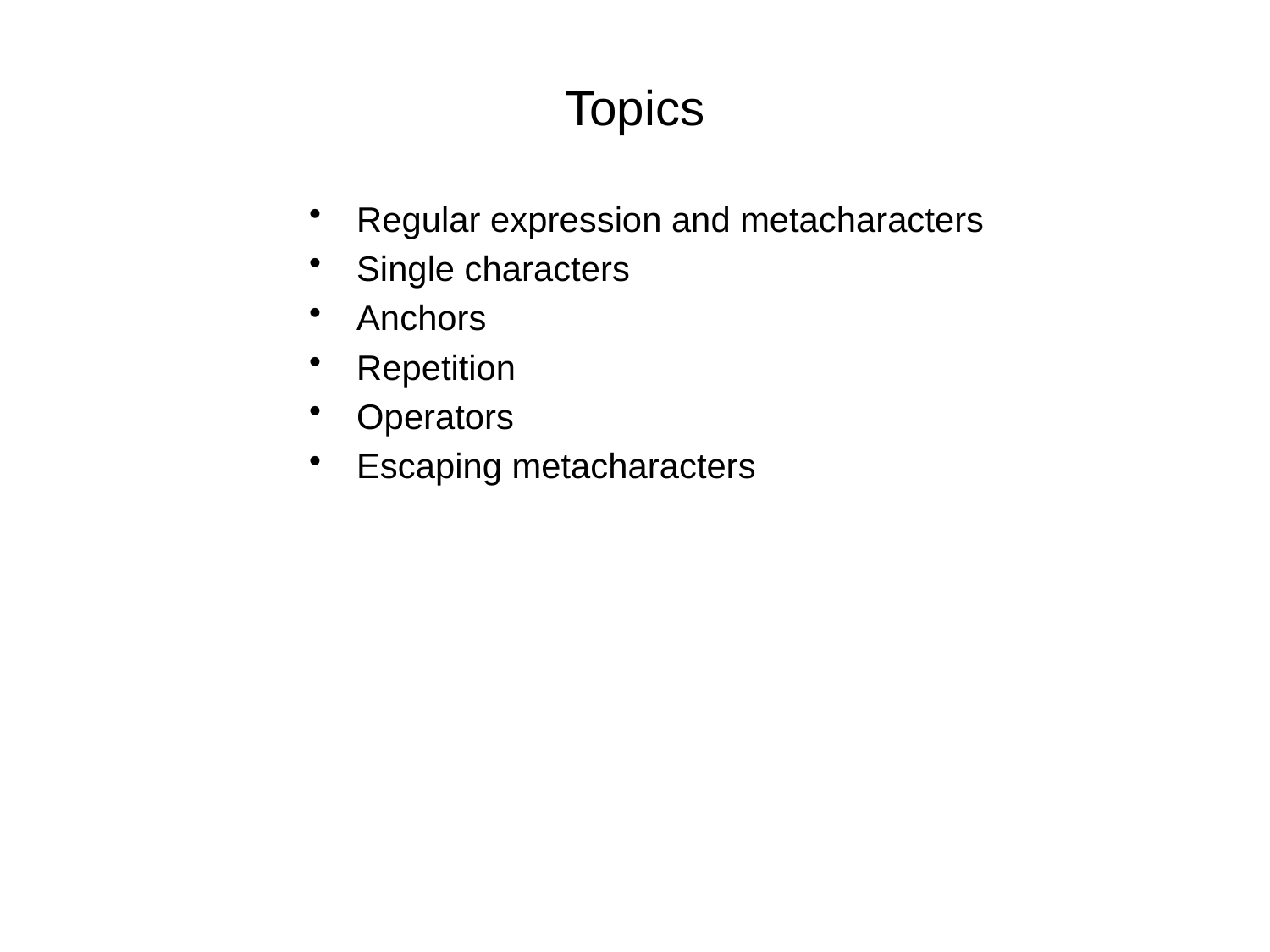

# Topics
Regular expression and metacharacters
Single characters
Anchors
Repetition
Operators
Escaping metacharacters